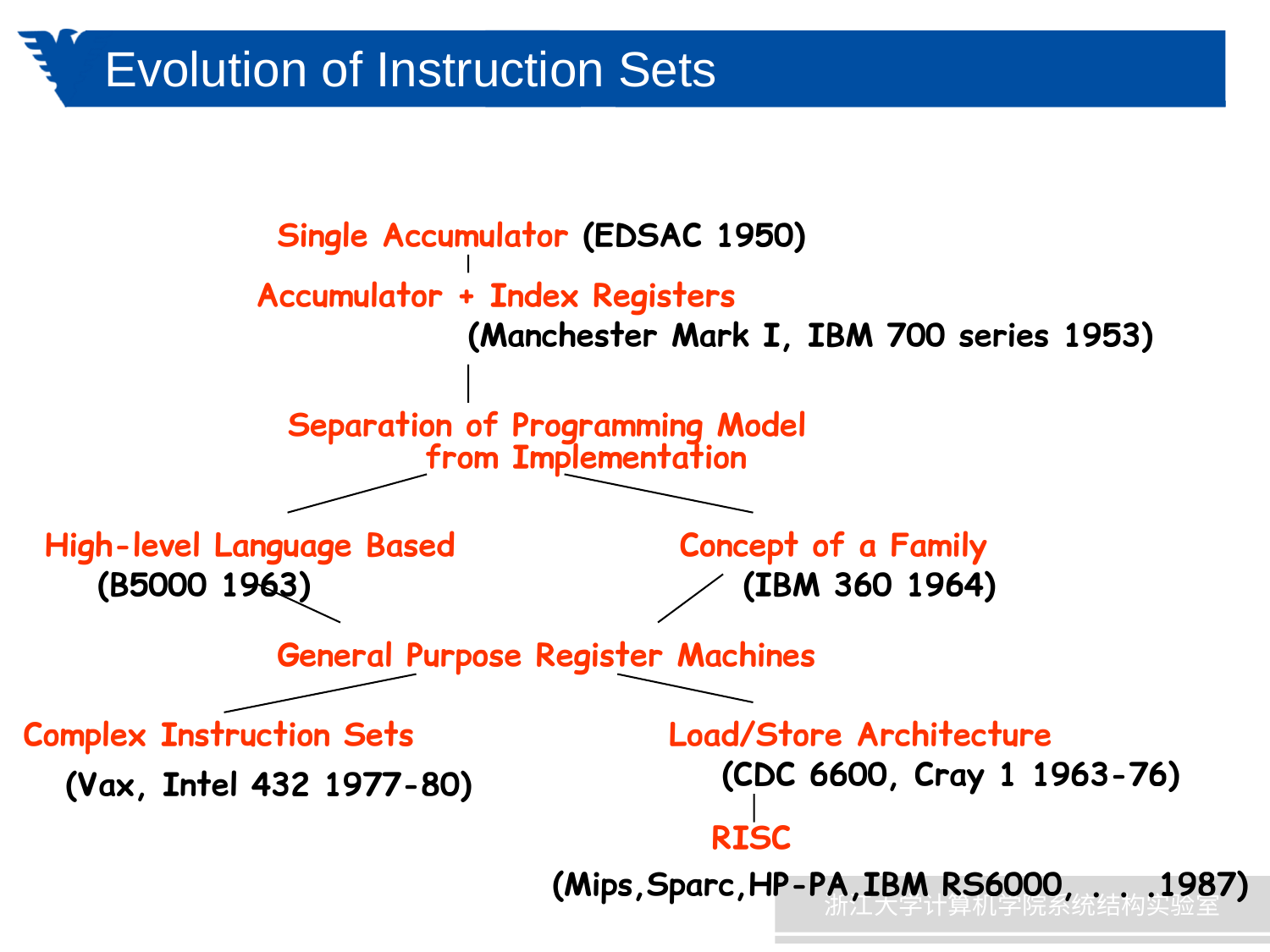

# Evolution of Instruction Sets

Single Accumulator (EDSAC 1950)
Accumulator + Index Registers
(Manchester Mark I, IBM 700 series 1953)
Separation of Programming Model
          from Implementation
High-level Language Based
Concept of a Family
(B5000 1963)
(IBM 360 1964)
General Purpose Register Machines
Complex Instruction Sets
Load/Store Architecture
(CDC 6600, Cray 1 1963-76)
(Vax, Intel 432 1977-80)
(Mips,Sparc,HP-PA,IBM RS6000, . . .1987)

RISC